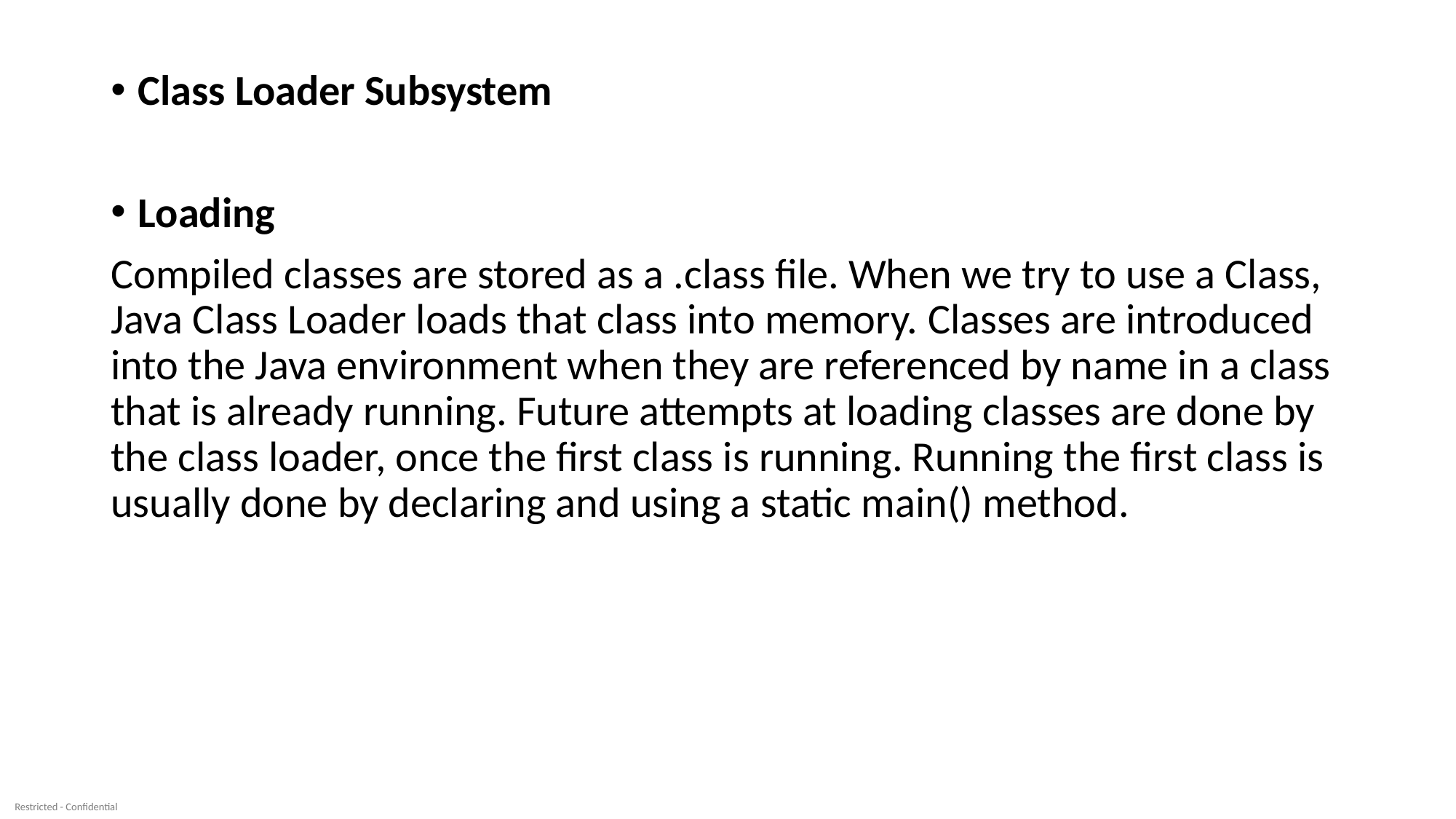

Class Loader Subsystem

Loading
Compiled classes are stored as a .class file. When we try to use a Class, Java Class Loader loads that class into memory. Classes are introduced into the Java environment when they are referenced by name in a class that is already running. Future attempts at loading classes are done by the class loader, once the first class is running. Running the first class is usually done by declaring and using a static main() method.